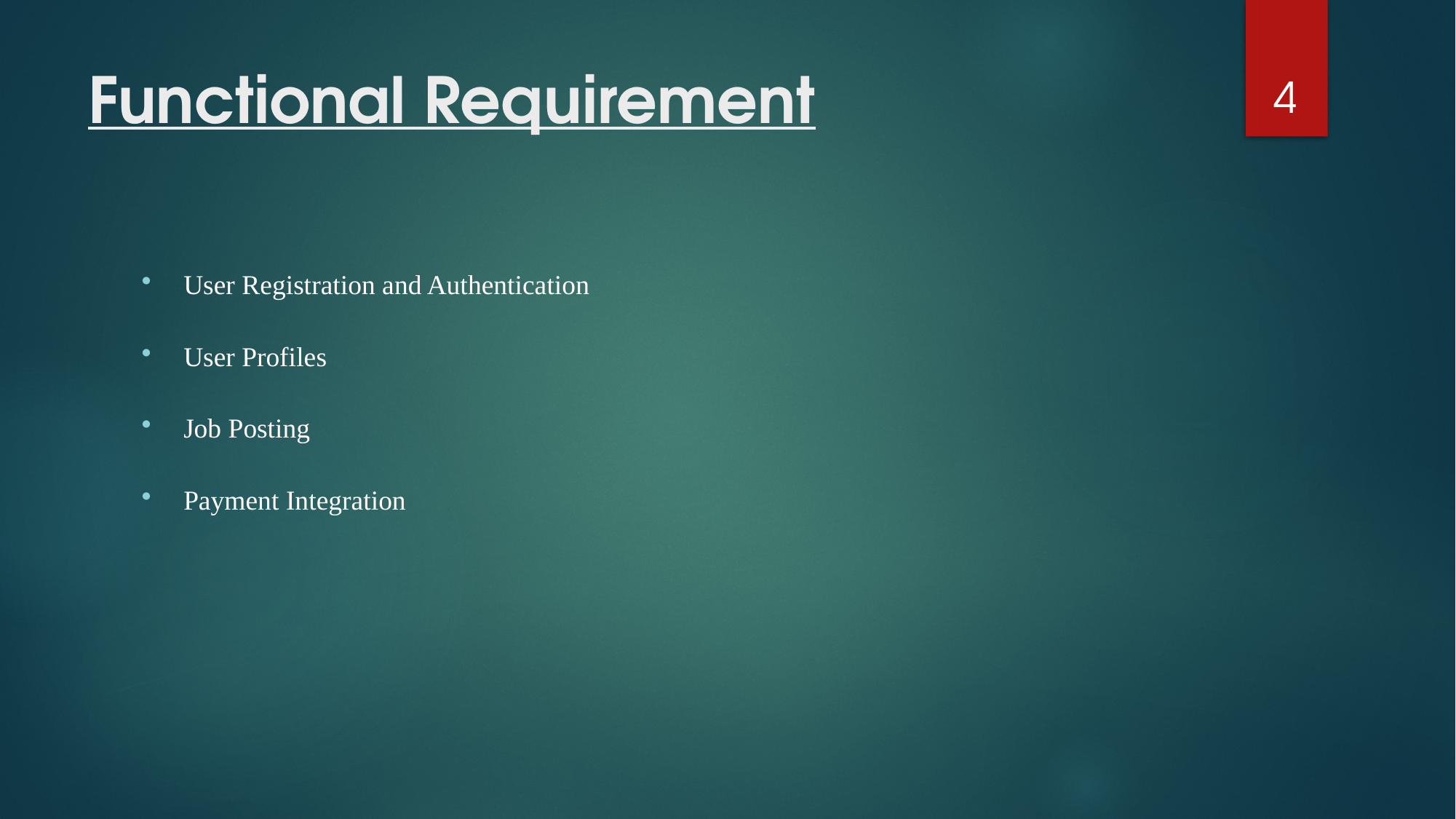

4
# Functional Requirement
User Registration and Authentication
User Profiles
Job Posting
Payment Integration